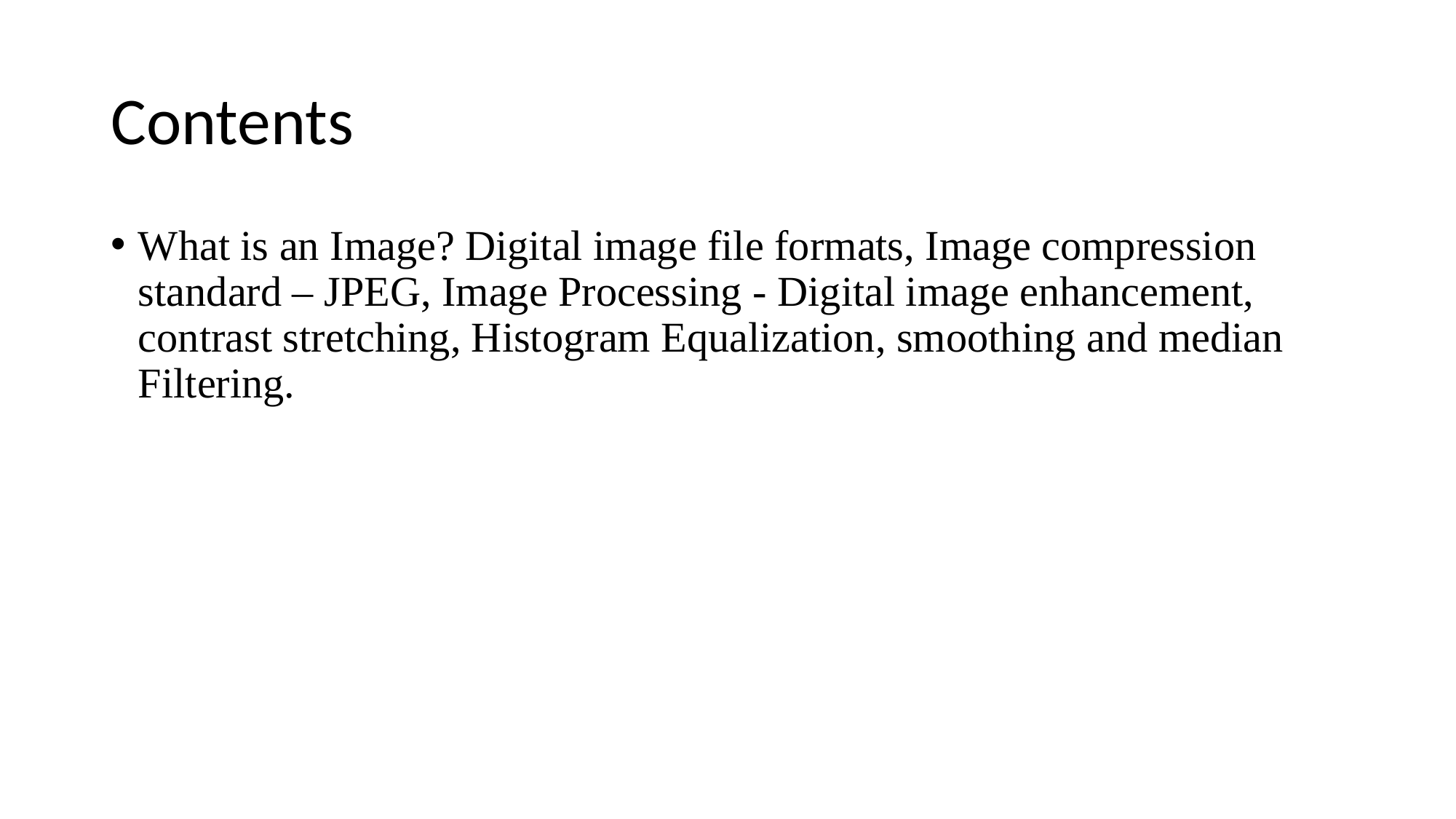

# Contents
What is an Image? Digital image file formats, Image compression standard – JPEG, Image Processing - Digital image enhancement, contrast stretching, Histogram Equalization, smoothing and median Filtering.